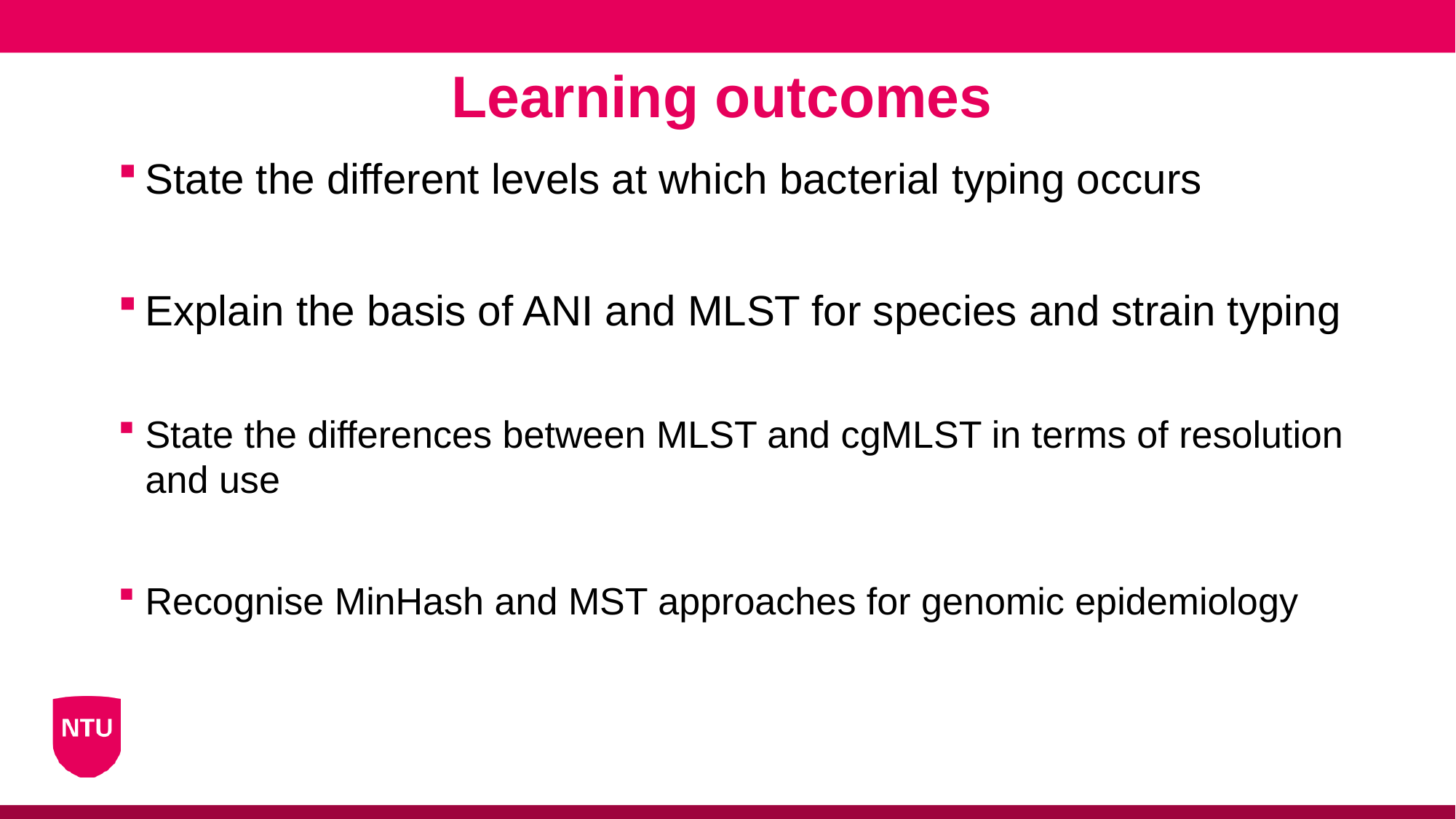

Learning outcomes
State the different levels at which bacterial typing occurs

Explain the basis of ANI and MLST for species and strain typing

State the differences between MLST and cgMLST in terms of resolution and use

Recognise MinHash and MST approaches for genomic epidemiology